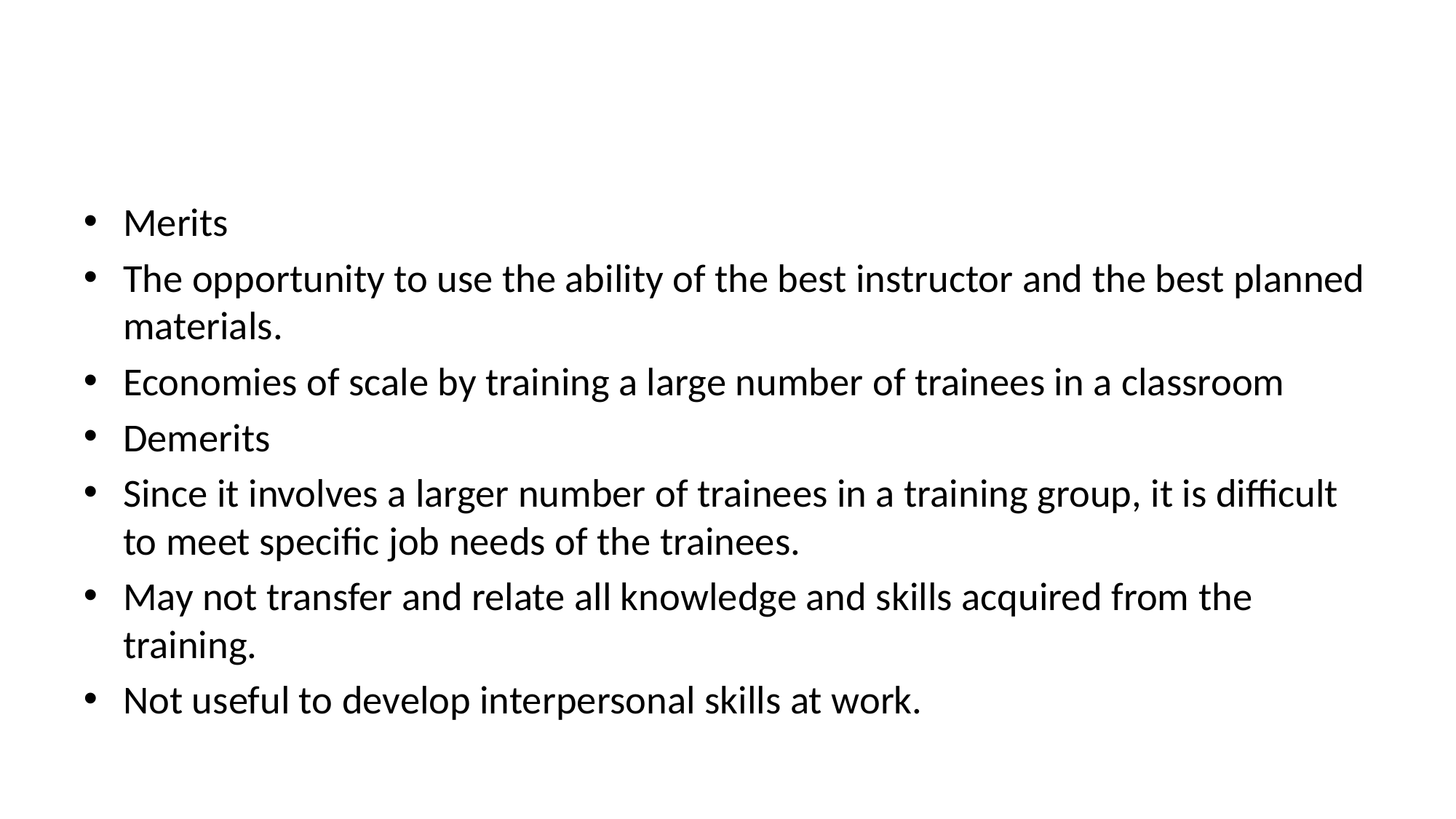

#
Merits
The opportunity to use the ability of the best instructor and the best planned materials.
Economies of scale by training a large number of trainees in a classroom
Demerits
Since it involves a larger number of trainees in a training group, it is difficult to meet specific job needs of the trainees.
May not transfer and relate all knowledge and skills acquired from the training.
Not useful to develop interpersonal skills at work.